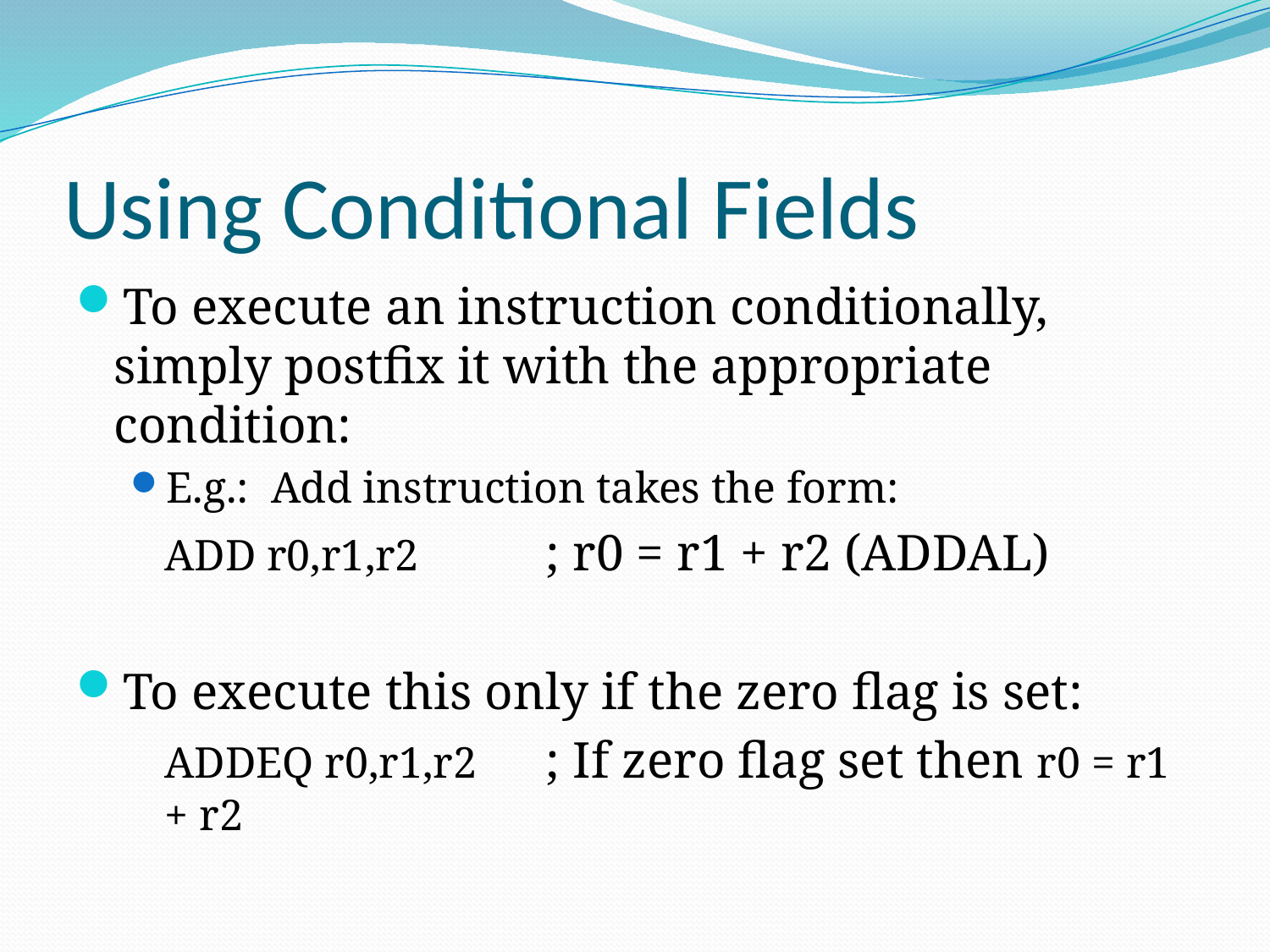

# Using Conditional Fields
To execute an instruction conditionally, simply postfix it with the appropriate condition:
E.g.:  Add instruction takes the form:
	ADD r0,r1,r2	; r0 = r1 + r2 (ADDAL)

To execute this only if the zero flag is set:
	ADDEQ r0,r1,r2	; If zero flag set then r0 = r1 + r2